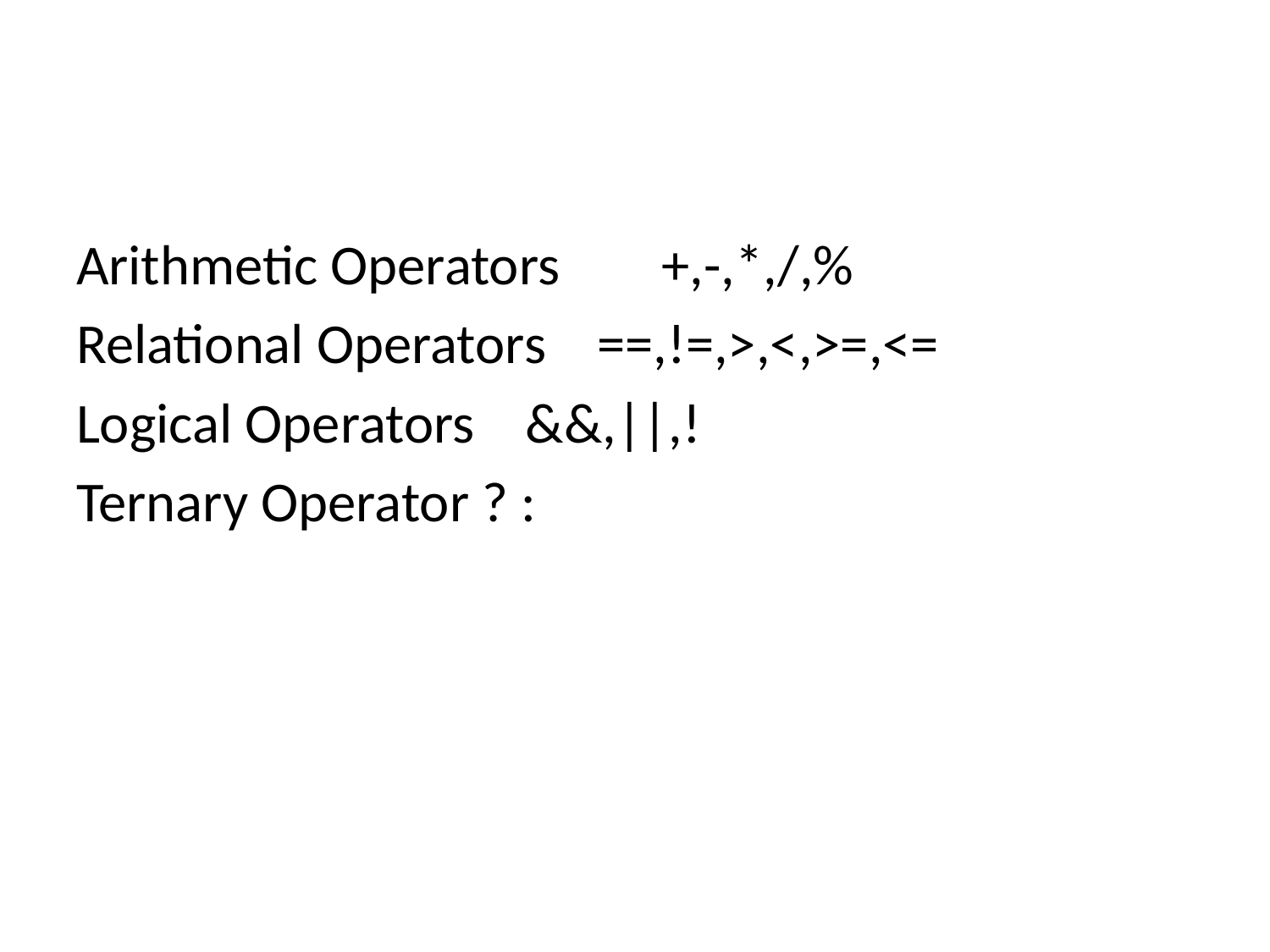

#
Arithmetic Operators        +,-,*,/,%
Relational Operators    ==,!=,>,<,>=,<=
Logical Operators    &&,||,!
Ternary Operator ? :